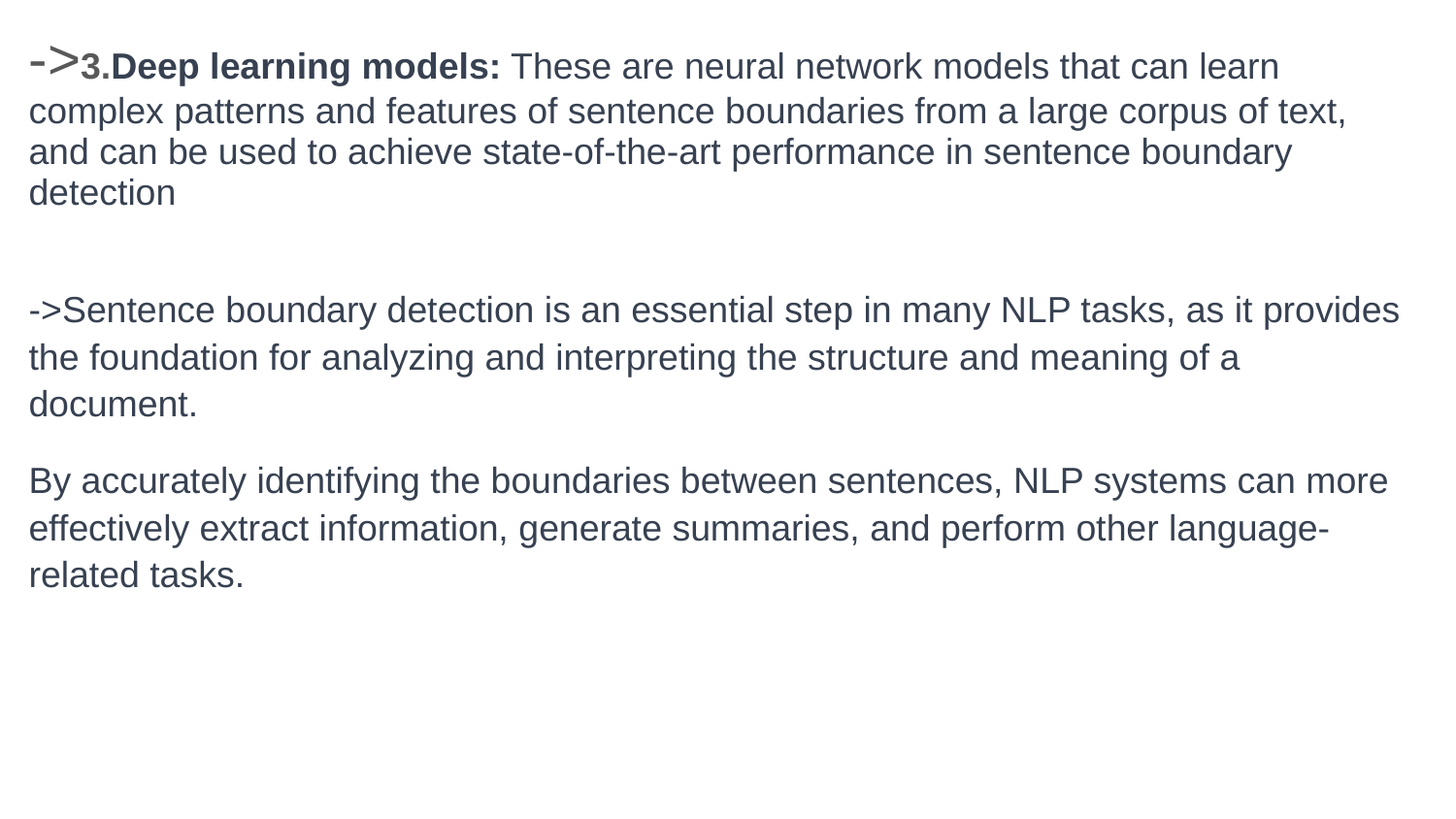

->3.Deep learning models: These are neural network models that can learn complex patterns and features of sentence boundaries from a large corpus of text, and can be used to achieve state-of-the-art performance in sentence boundary detection

->Sentence boundary detection is an essential step in many NLP tasks, as it provides the foundation for analyzing and interpreting the structure and meaning of a document.
By accurately identifying the boundaries between sentences, NLP systems can more effectively extract information, generate summaries, and perform other language-related tasks.